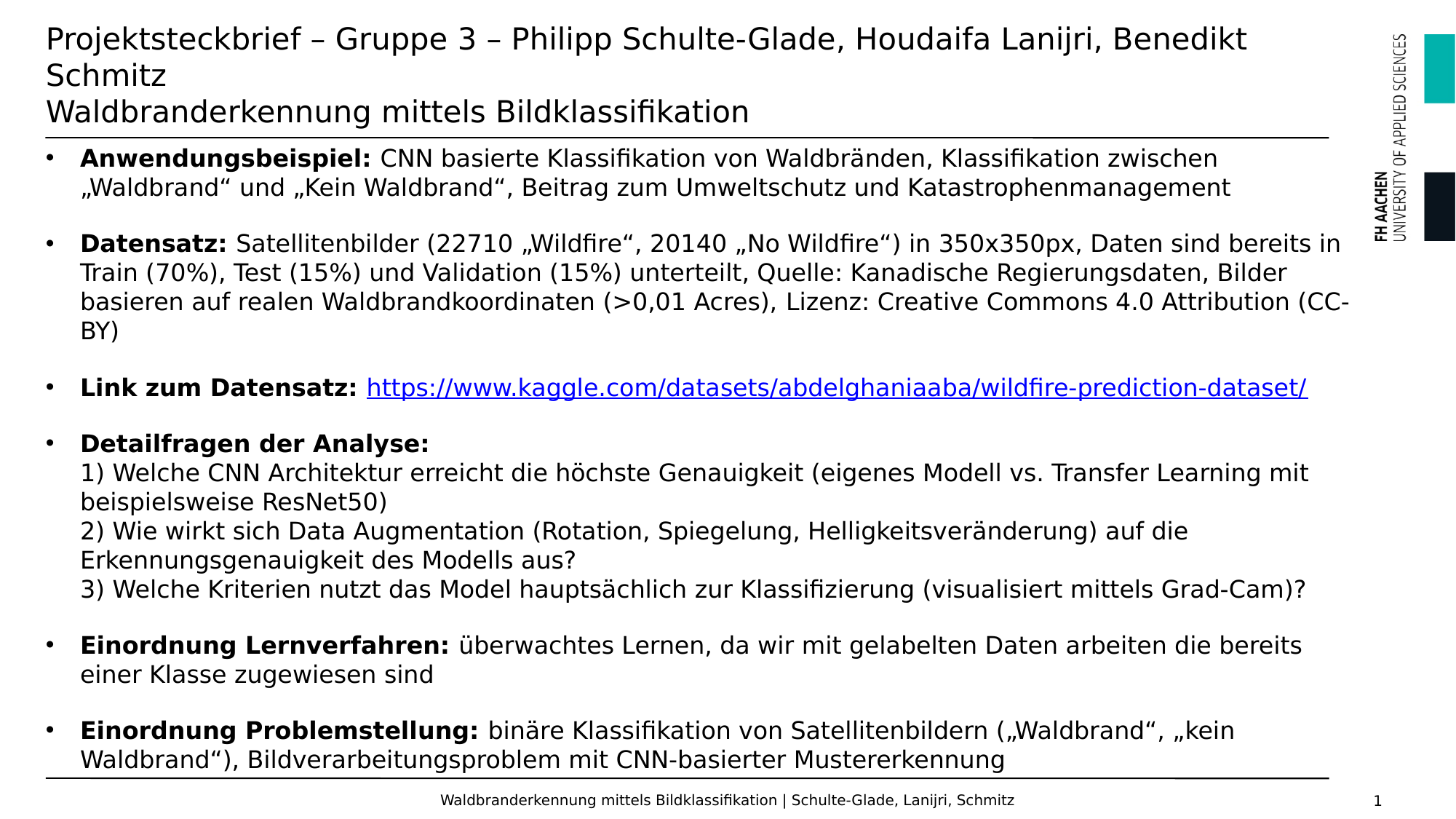

# Projektsteckbrief – Gruppe 3 – Philipp Schulte-Glade, Houdaifa Lanijri, Benedikt Schmitz Waldbranderkennung mittels Bildklassifikation
Anwendungsbeispiel: CNN basierte Klassifikation von Waldbränden, Klassifikation zwischen „Waldbrand“ und „Kein Waldbrand“, Beitrag zum Umweltschutz und Katastrophenmanagement
Datensatz: Satellitenbilder (22710 „Wildfire“, 20140 „No Wildfire“) in 350x350px, Daten sind bereits in Train (70%), Test (15%) und Validation (15%) unterteilt, Quelle: Kanadische Regierungsdaten, Bilder basieren auf realen Waldbrandkoordinaten (>0,01 Acres), Lizenz: Creative Commons 4.0 Attribution (CC-BY)
Link zum Datensatz: https://www.kaggle.com/datasets/abdelghaniaaba/wildfire-prediction-dataset/
Detailfragen der Analyse:
1) Welche CNN Architektur erreicht die höchste Genauigkeit (eigenes Modell vs. Transfer Learning mit beispielsweise ResNet50)
2) Wie wirkt sich Data Augmentation (Rotation, Spiegelung, Helligkeitsveränderung) auf die Erkennungsgenauigkeit des Modells aus?
3) Welche Kriterien nutzt das Model hauptsächlich zur Klassifizierung (visualisiert mittels Grad-Cam)?
Einordnung Lernverfahren: überwachtes Lernen, da wir mit gelabelten Daten arbeiten die bereits einer Klasse zugewiesen sind
Einordnung Problemstellung: binäre Klassifikation von Satellitenbildern („Waldbrand“, „kein Waldbrand“), Bildverarbeitungsproblem mit CNN-basierter Mustererkennung

Waldbranderkennung mittels Bildklassifikation | Schulte-Glade, Lanijri, Schmitz
1